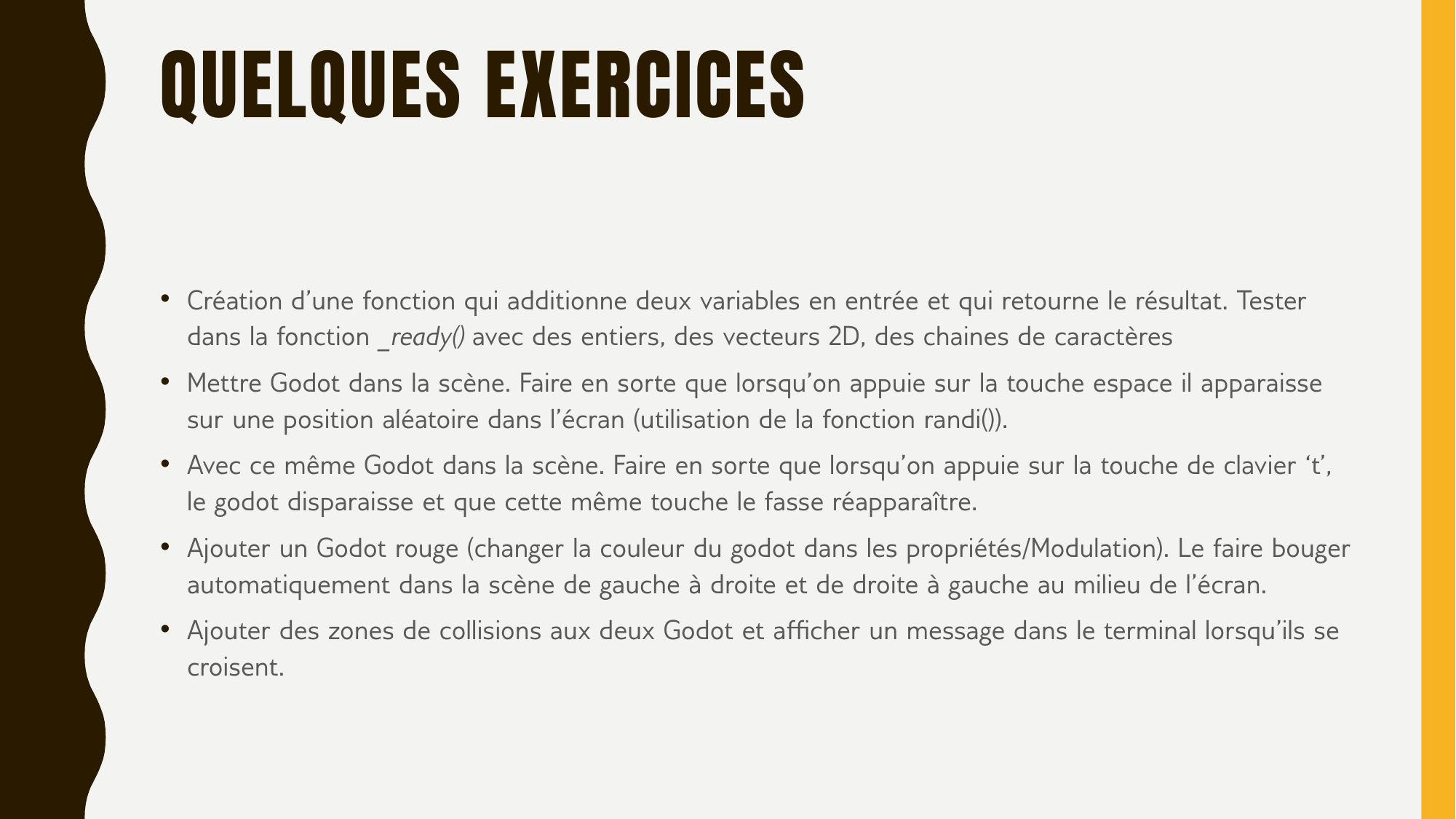

# Quelques exercices
Création d’une fonction qui additionne deux variables en entrée et qui retourne le résultat. Tester dans la fonction _ready() avec des entiers, des vecteurs 2D, des chaines de caractères
Mettre Godot dans la scène. Faire en sorte que lorsqu’on appuie sur la touche espace il apparaisse sur une position aléatoire dans l’écran (utilisation de la fonction randi()).
Avec ce même Godot dans la scène. Faire en sorte que lorsqu’on appuie sur la touche de clavier ‘t’, le godot disparaisse et que cette même touche le fasse réapparaître.
Ajouter un Godot rouge (changer la couleur du godot dans les propriétés/Modulation). Le faire bouger automatiquement dans la scène de gauche à droite et de droite à gauche au milieu de l’écran.
Ajouter des zones de collisions aux deux Godot et afficher un message dans le terminal lorsqu’ils se croisent.